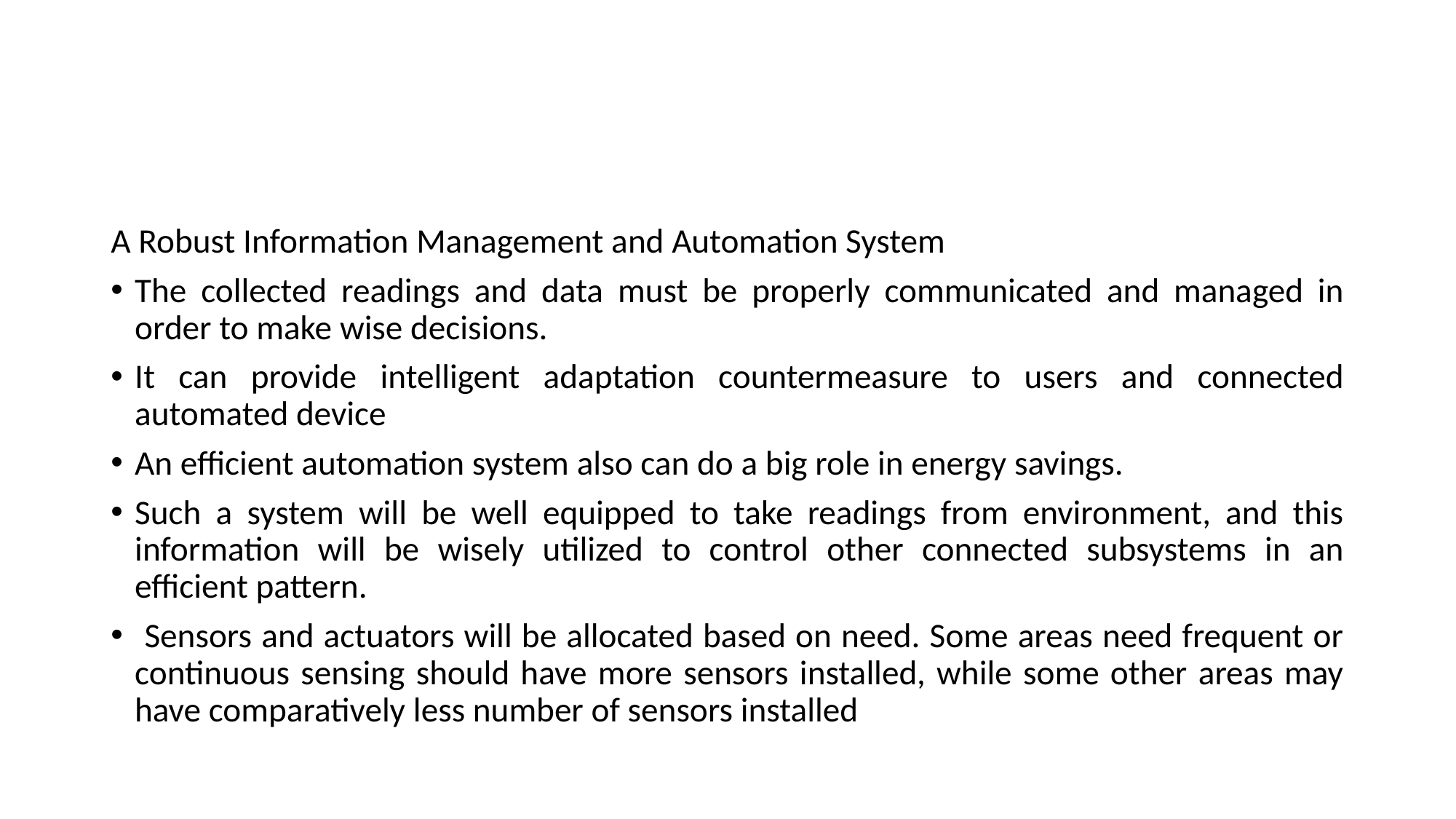

#
A Robust Information Management and Automation System
The collected readings and data must be properly communicated and managed in order to make wise decisions.
It can provide intelligent adaptation countermeasure to users and connected automated device
An efficient automation system also can do a big role in energy savings.
Such a system will be well equipped to take readings from environment, and this information will be wisely utilized to control other connected subsystems in an efficient pattern.
 Sensors and actuators will be allocated based on need. Some areas need frequent or continuous sensing should have more sensors installed, while some other areas may have comparatively less number of sensors installed